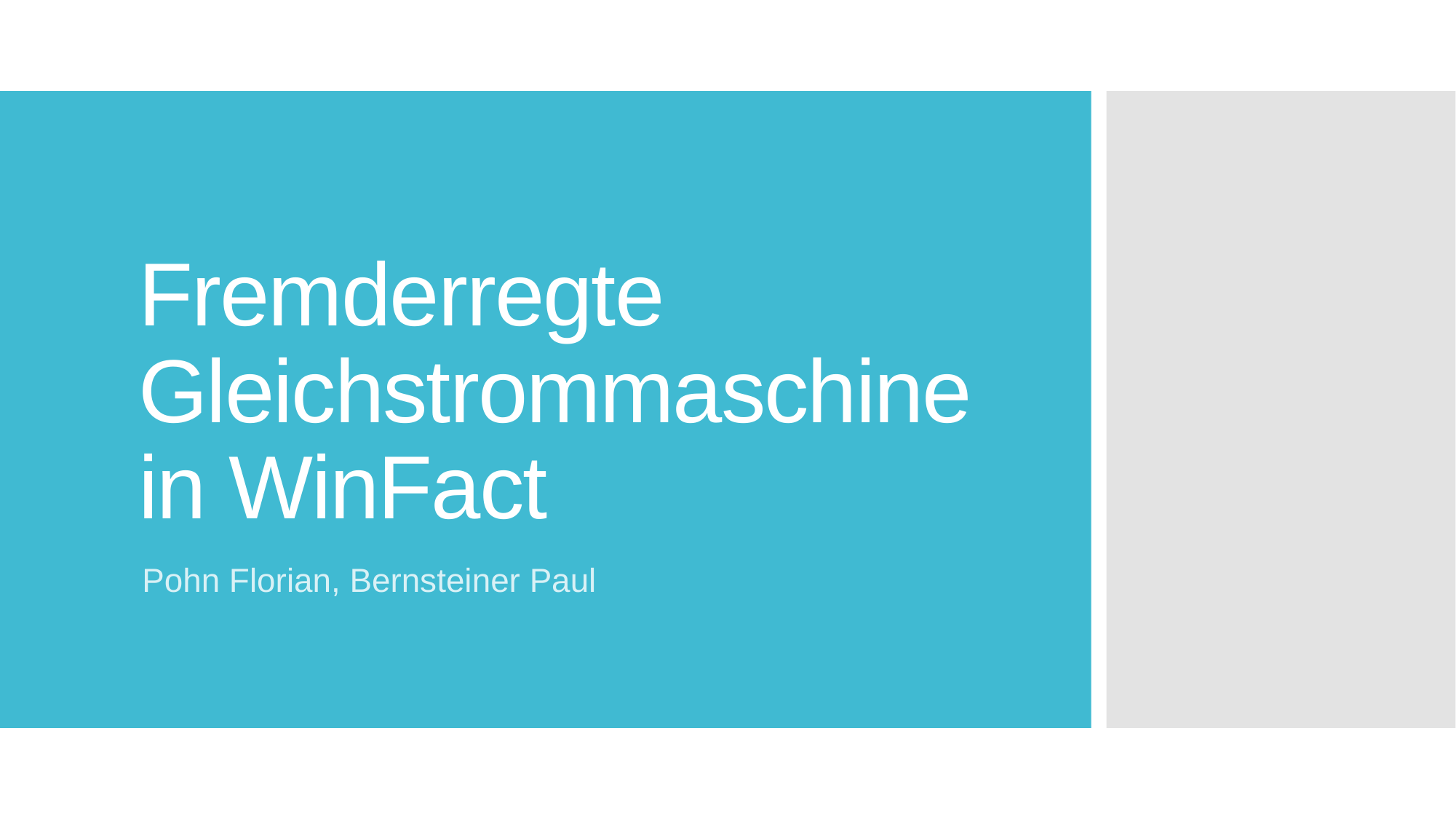

# Fremderregte Gleichstrommaschine in WinFact
Pohn Florian, Bernsteiner Paul